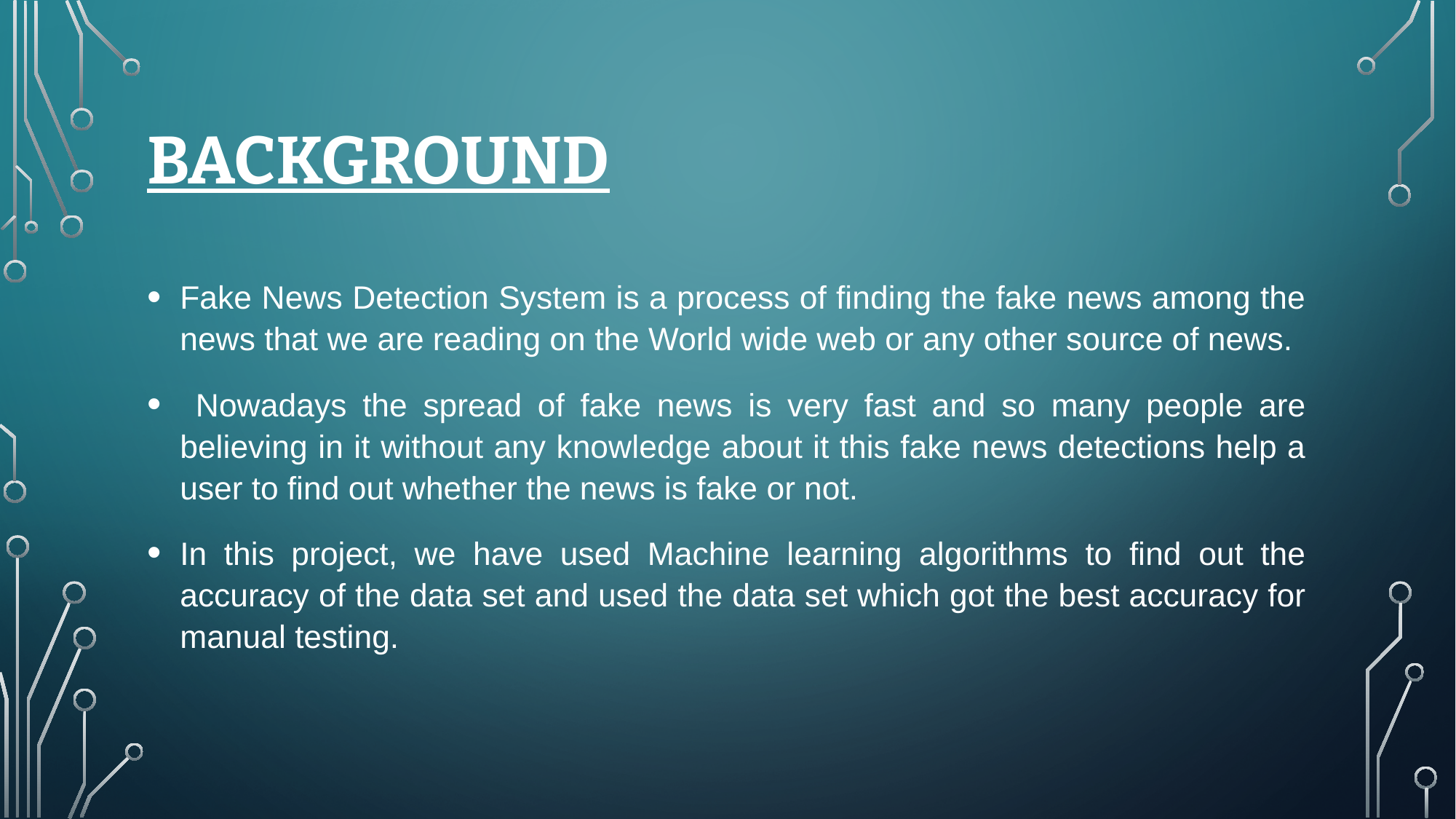

# BACKGROUND
Fake News Detection System is a process of finding the fake news among the news that we are reading on the World wide web or any other source of news.
 Nowadays the spread of fake news is very fast and so many people are believing in it without any knowledge about it this fake news detections help a user to find out whether the news is fake or not.
In this project, we have used Machine learning algorithms to find out the accuracy of the data set and used the data set which got the best accuracy for manual testing.